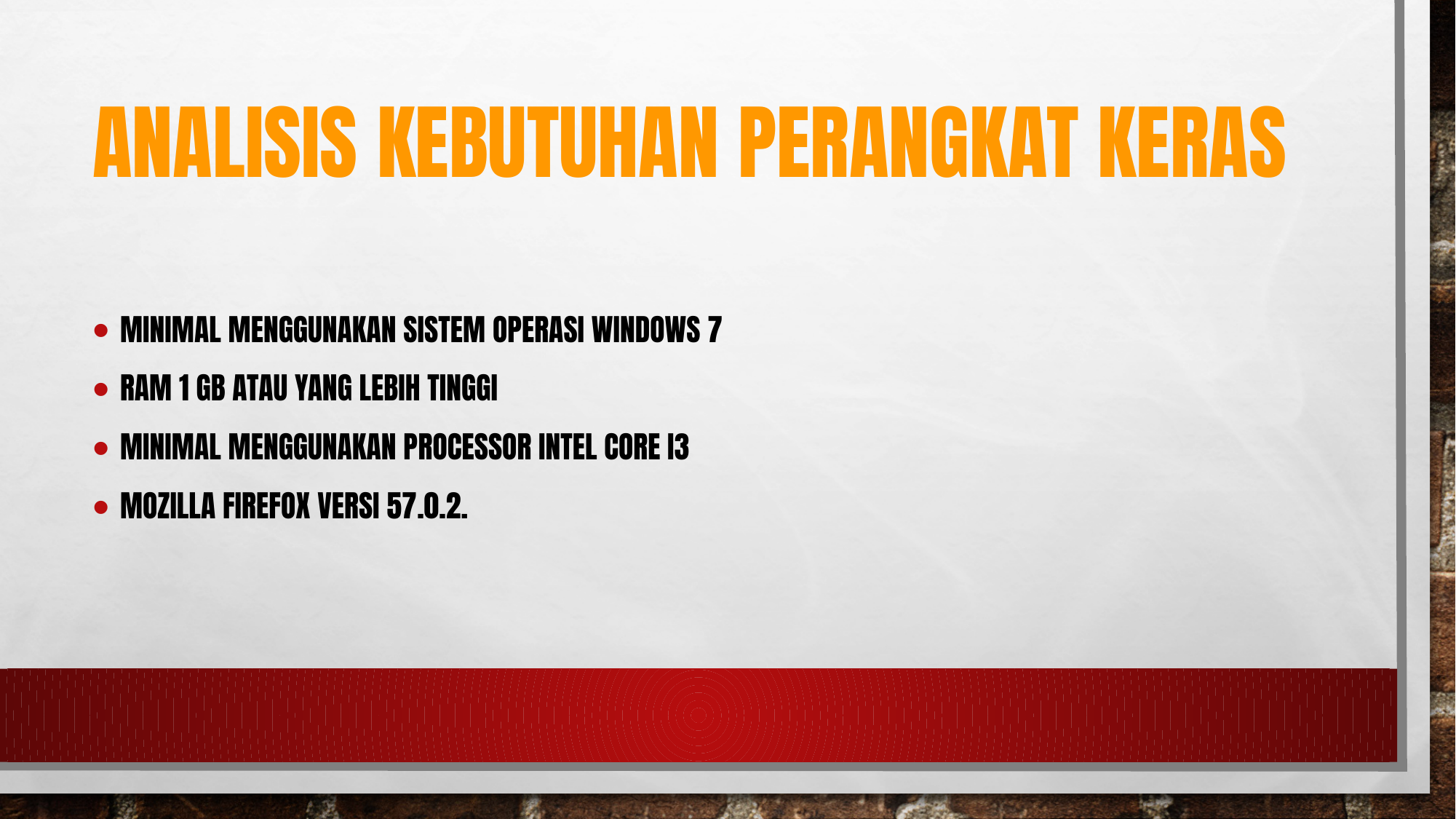

# Analisis Kebutuhan Perangkat Keras
Minimal menggunakan Sistem Operasi Windows 7
RAM 1 GB atau yang lebih tinggi
Minimal menggunakan processor Intel Core i3
Mozilla Firefox versi 57.0.2.